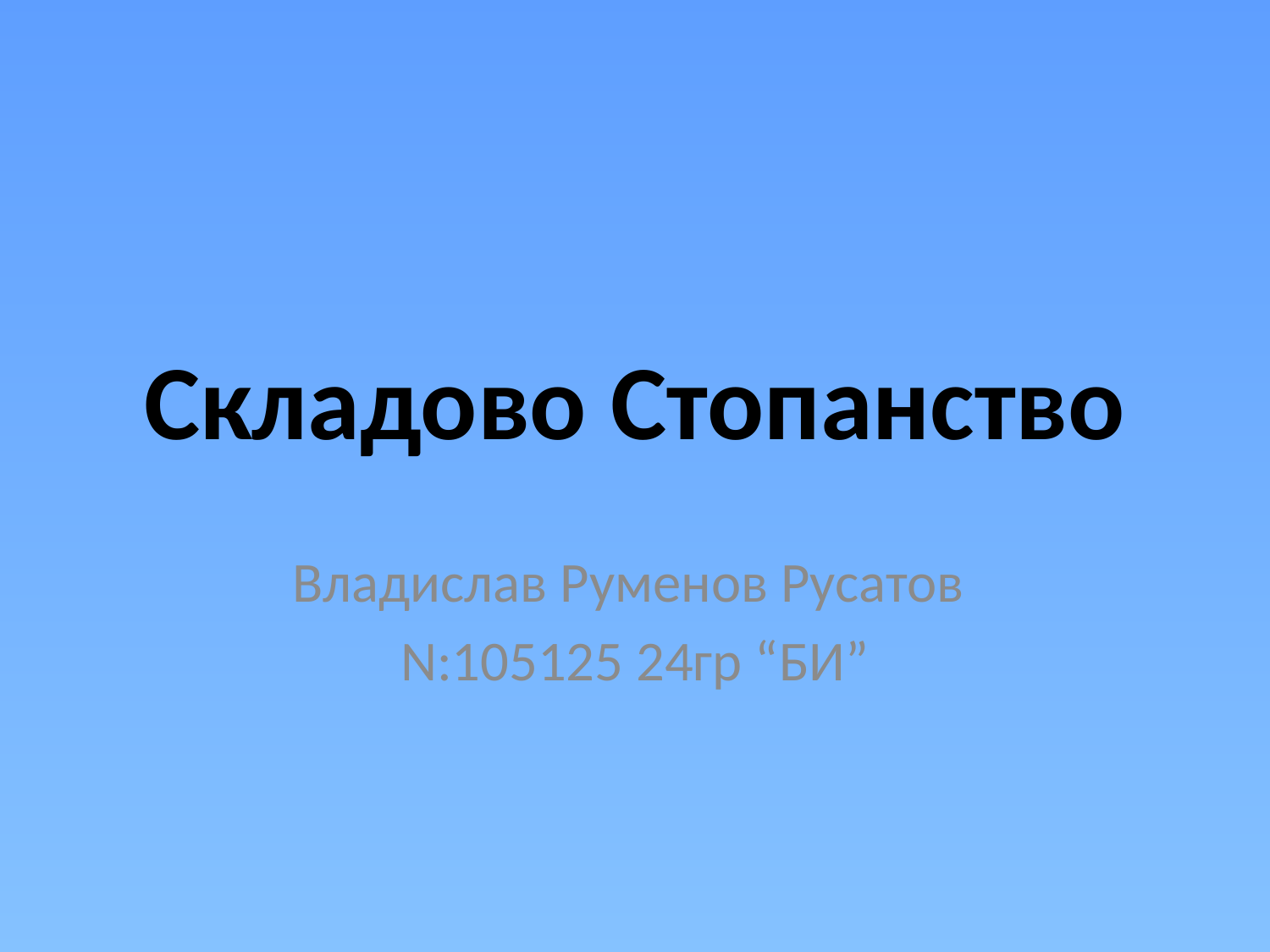

# Складово Стопанство
Владислав Руменов Русатов
N:105125 24гр “БИ”